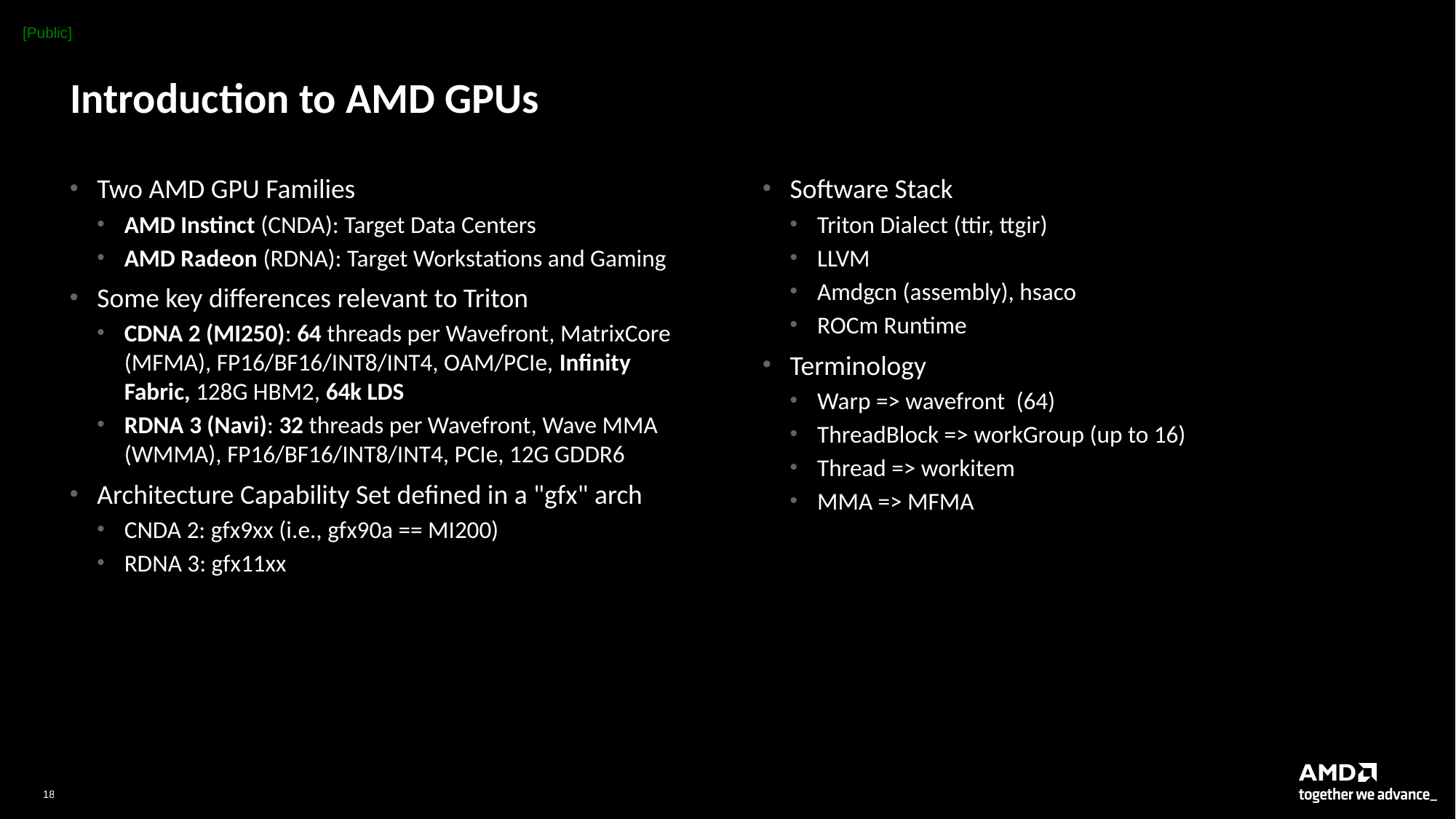

# Introduction to AMD GPUs
Two AMD GPU Families
AMD Instinct (CNDA): Target Data Centers
AMD Radeon (RDNA): Target Workstations and Gaming
Some key differences relevant to Triton
CDNA 2 (MI250): 64 threads per Wavefront, MatrixCore (MFMA), FP16/BF16/INT8/INT4, OAM/PCIe, Infinity Fabric, 128G HBM2, 64k LDS
RDNA 3 (Navi): 32 threads per Wavefront, Wave MMA (WMMA), FP16/BF16/INT8/INT4, PCIe, 12G GDDR6
Architecture Capability Set defined in a "gfx" arch
CNDA 2: gfx9xx (i.e., gfx90a == MI200)
RDNA 3: gfx11xx

Software Stack
Triton Dialect (ttir, ttgir)
LLVM
Amdgcn (assembly), hsaco
ROCm Runtime
Terminology
Warp => wavefront  (64)
ThreadBlock => workGroup (up to 16)
Thread => workitem
MMA => MFMA